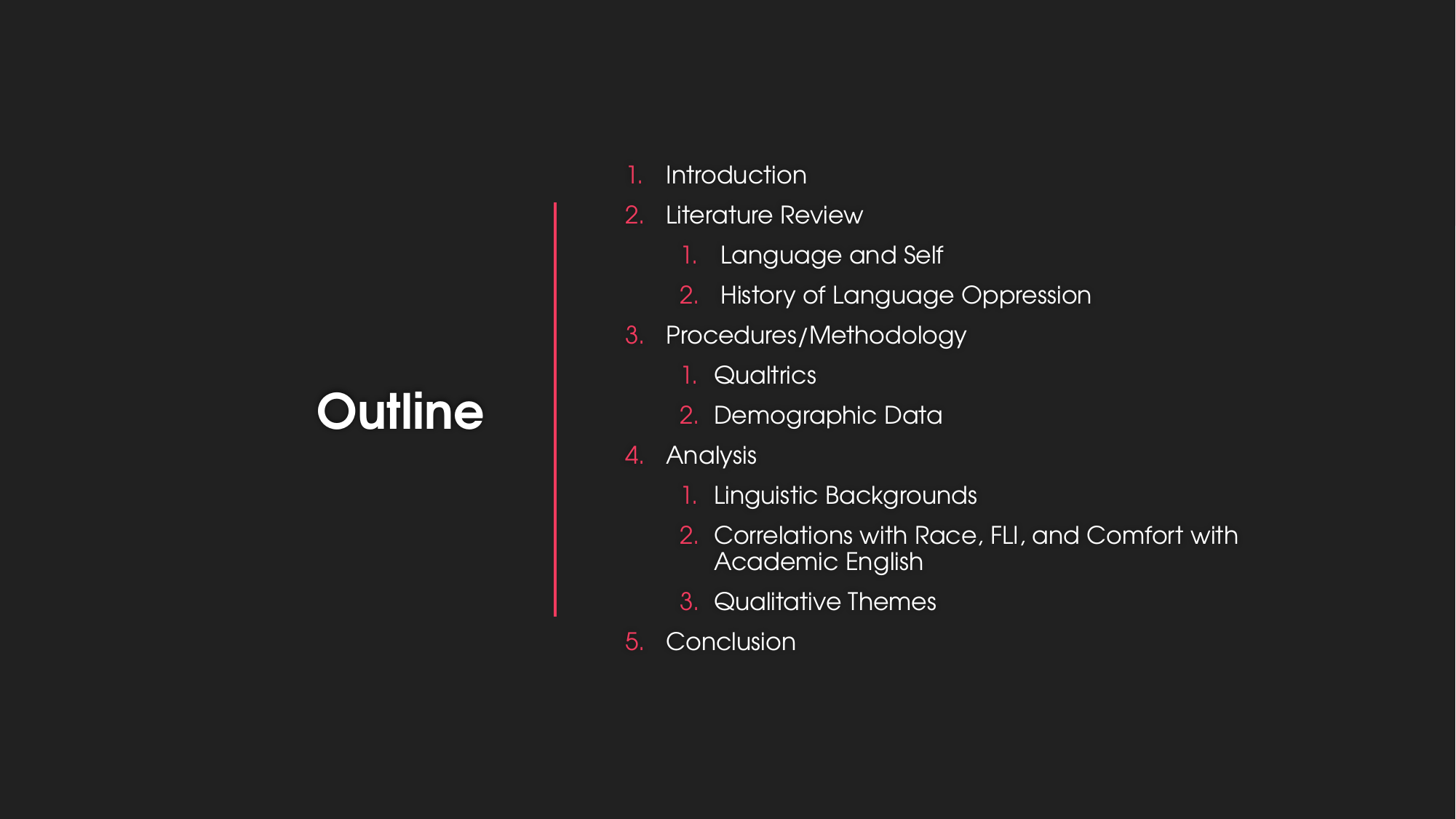

Introduction
Literature Review
Language and Self
History of Language Oppression
Procedures/Methodology
Qualtrics
Demographic Data
Analysis
Linguistic Backgrounds
Correlations with Race, FLI, and Comfort with Academic English
Qualitative Themes
Conclusion
# Outline